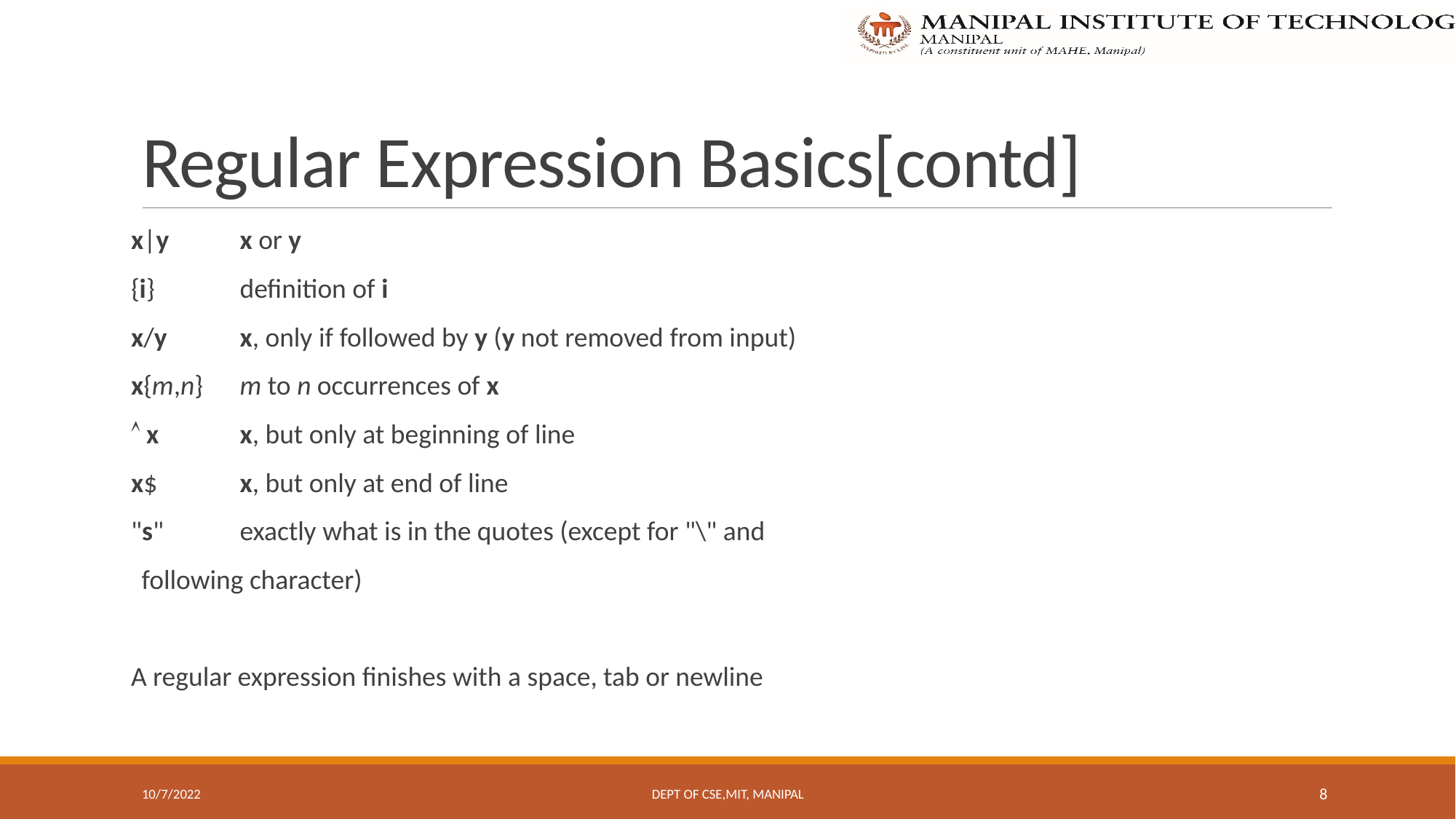

# Regular Expression Basics[contd]
x|y	x or y
{i}		definition of i
x/y	x, only if followed by y (y not removed from input)
x{m,n}	m to n occurrences of x
∧ x	x, but only at beginning of line
x$		x, but only at end of line
"s"		exactly what is in the quotes (except for "\" and
		following character)

A regular expression finishes with a space, tab or newline

10/7/2022
Dept Of CSE,MIT, Manipal
8